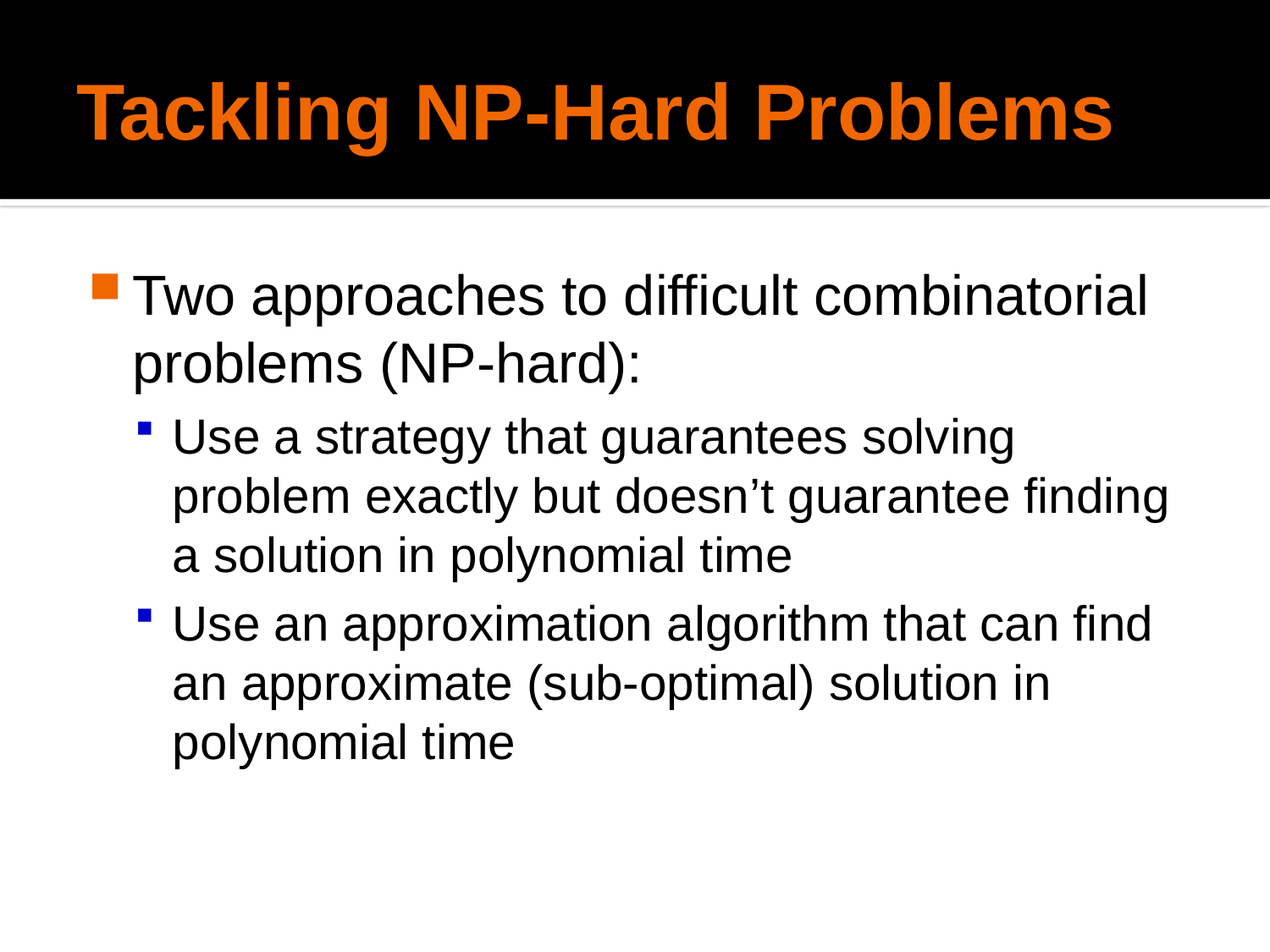

# Tackling NP-Hard Problems
Two approaches to difficult combinatorial problems (NP-hard):
Use a strategy that guarantees solving problem exactly but doesn’t guarantee finding a solution in polynomial time
Use an approximation algorithm that can find an approximate (sub-optimal) solution in polynomial time